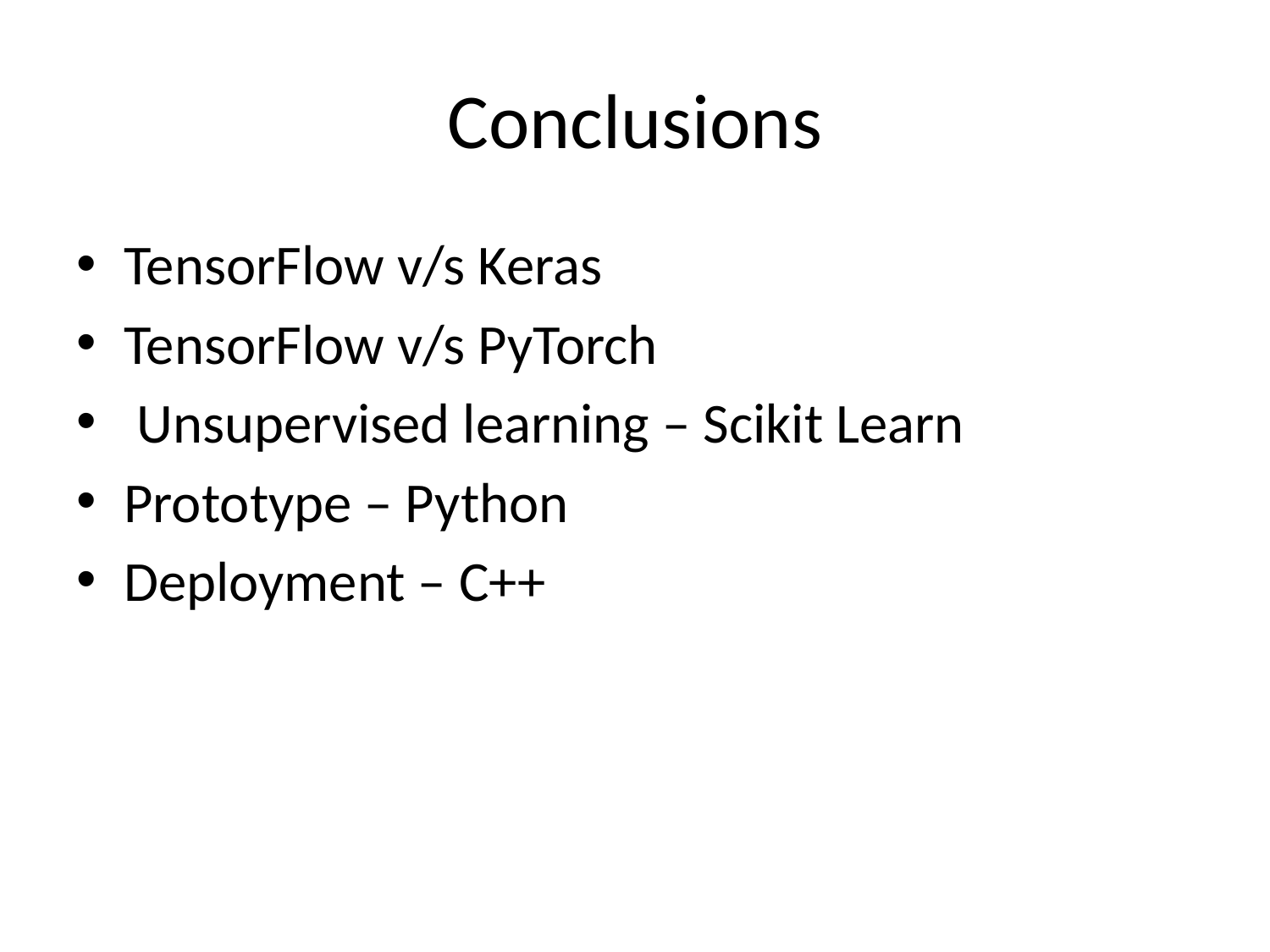

# Conclusions
TensorFlow v/s Keras
TensorFlow v/s PyTorch
 Unsupervised learning – Scikit Learn
Prototype – Python
Deployment – C++